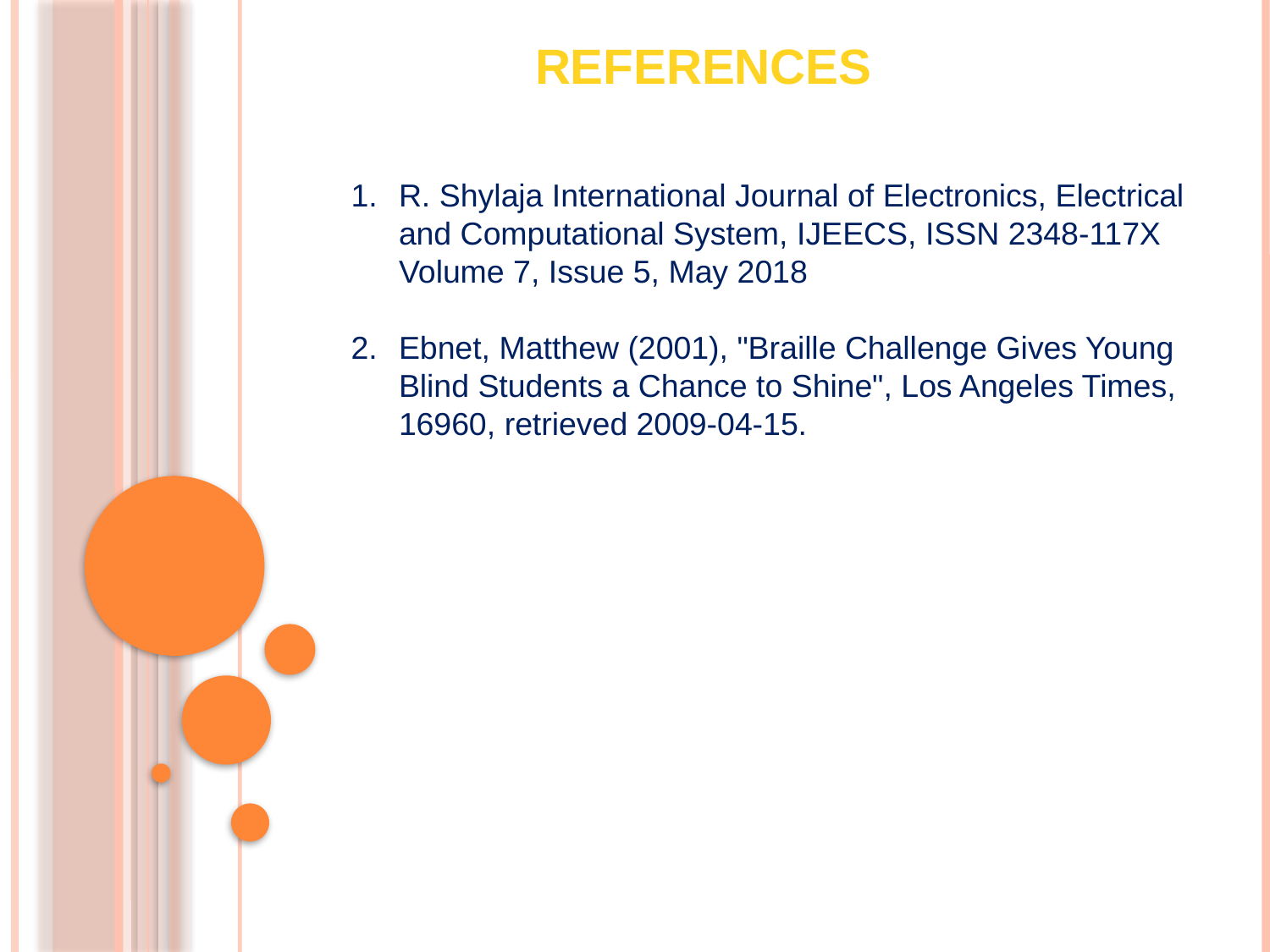

references
R. Shylaja International Journal of Electronics, Electrical and Computational System, IJEECS, ISSN 2348-117X Volume 7, Issue 5, May 2018

Ebnet, Matthew (2001), "Braille Challenge Gives Young Blind Students a Chance to Shine", Los Angeles Times, 16960, retrieved 2009-04-15.